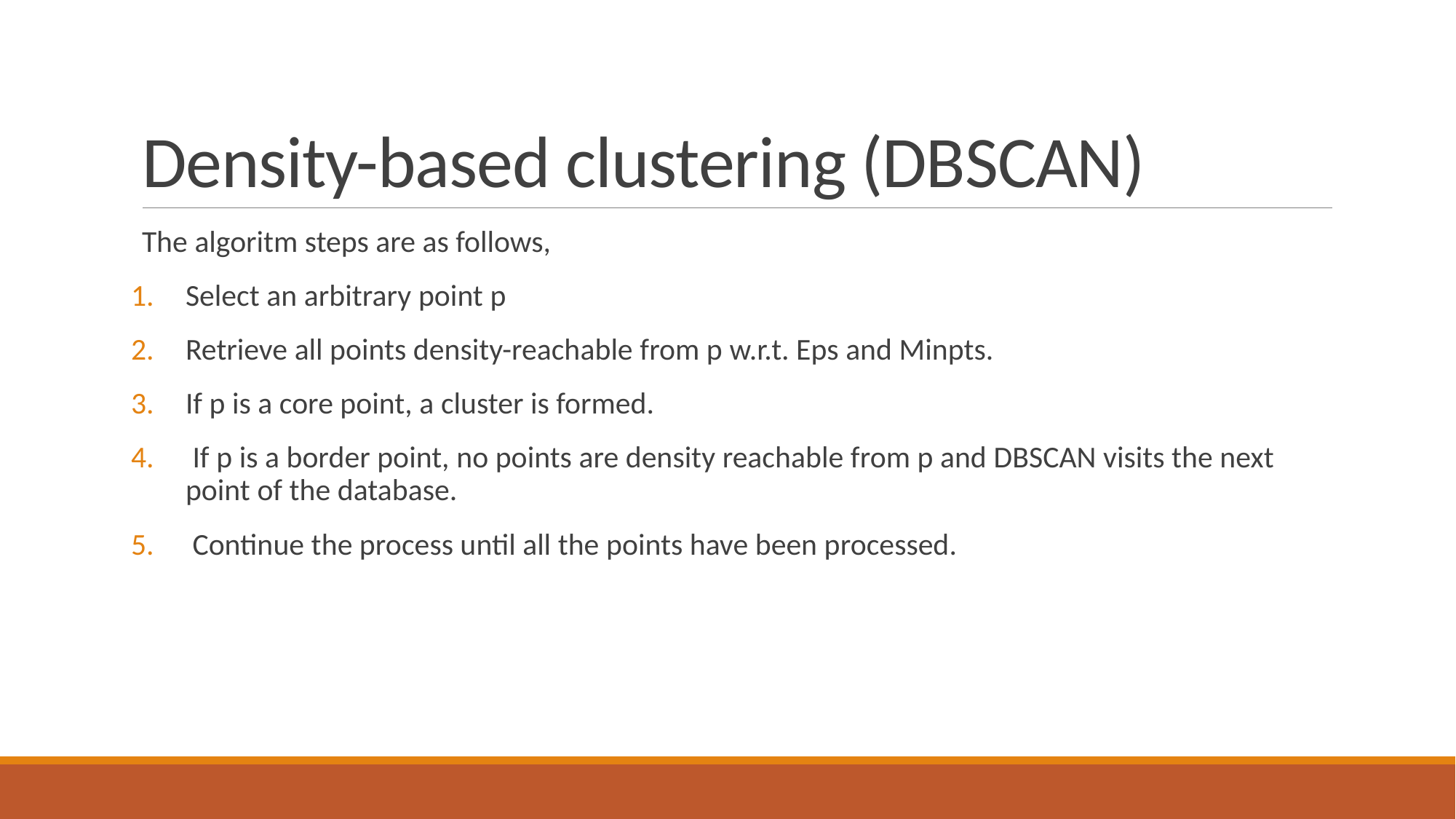

# Density-based clustering (DBSCAN)
The algoritm steps are as follows,
Select an arbitrary point p
Retrieve all points density-reachable from p w.r.t. Eps and Minpts.
If p is a core point, a cluster is formed.
 If p is a border point, no points are density reachable from p and DBSCAN visits the next point of the database.
 Continue the process until all the points have been processed.